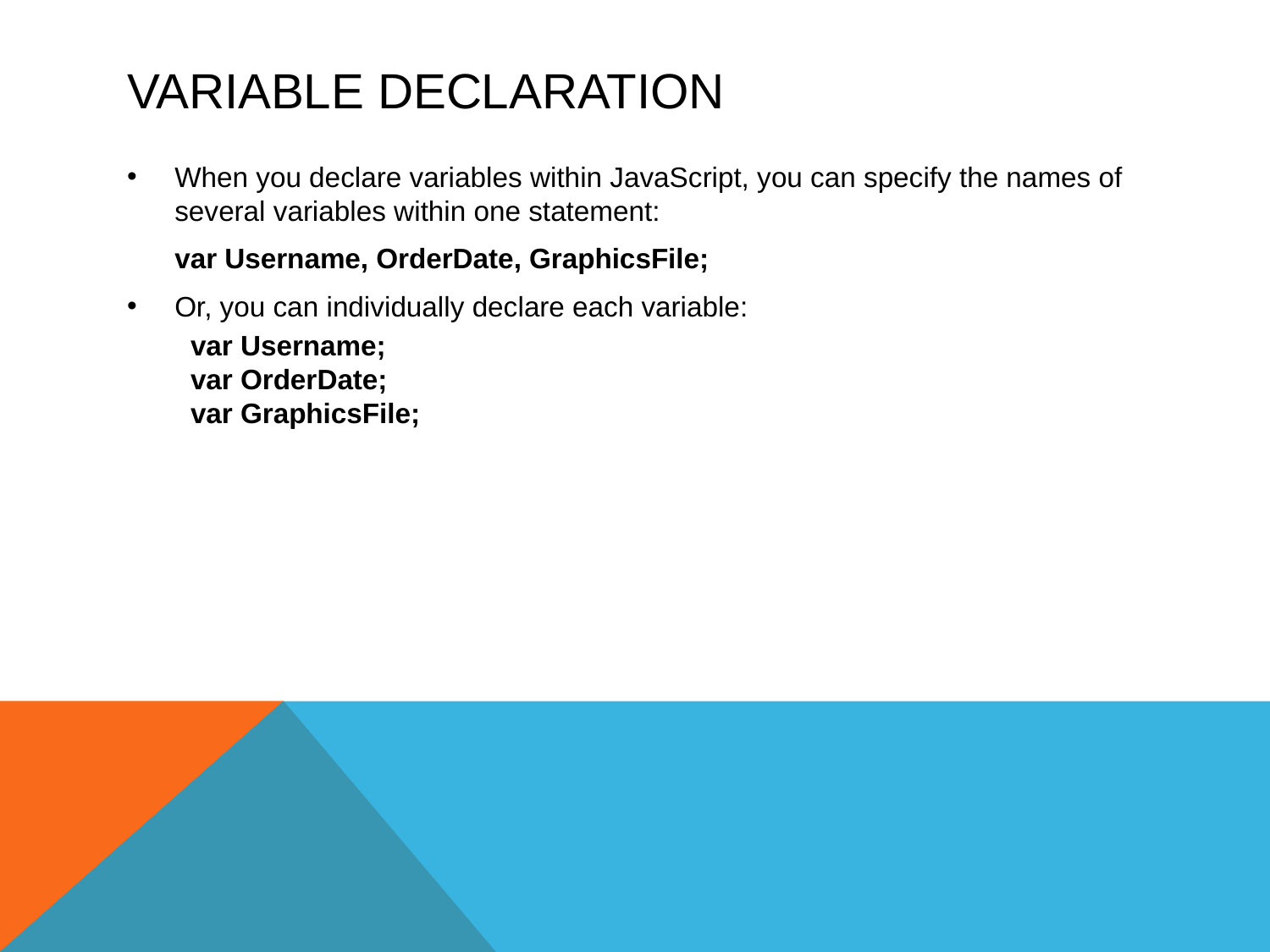

# Variable declaration
When you declare variables within JavaScript, you can specify the names of several variables within one statement:
	var Username, OrderDate, GraphicsFile;
Or, you can individually declare each variable:
var Username;
var OrderDate;
var GraphicsFile;